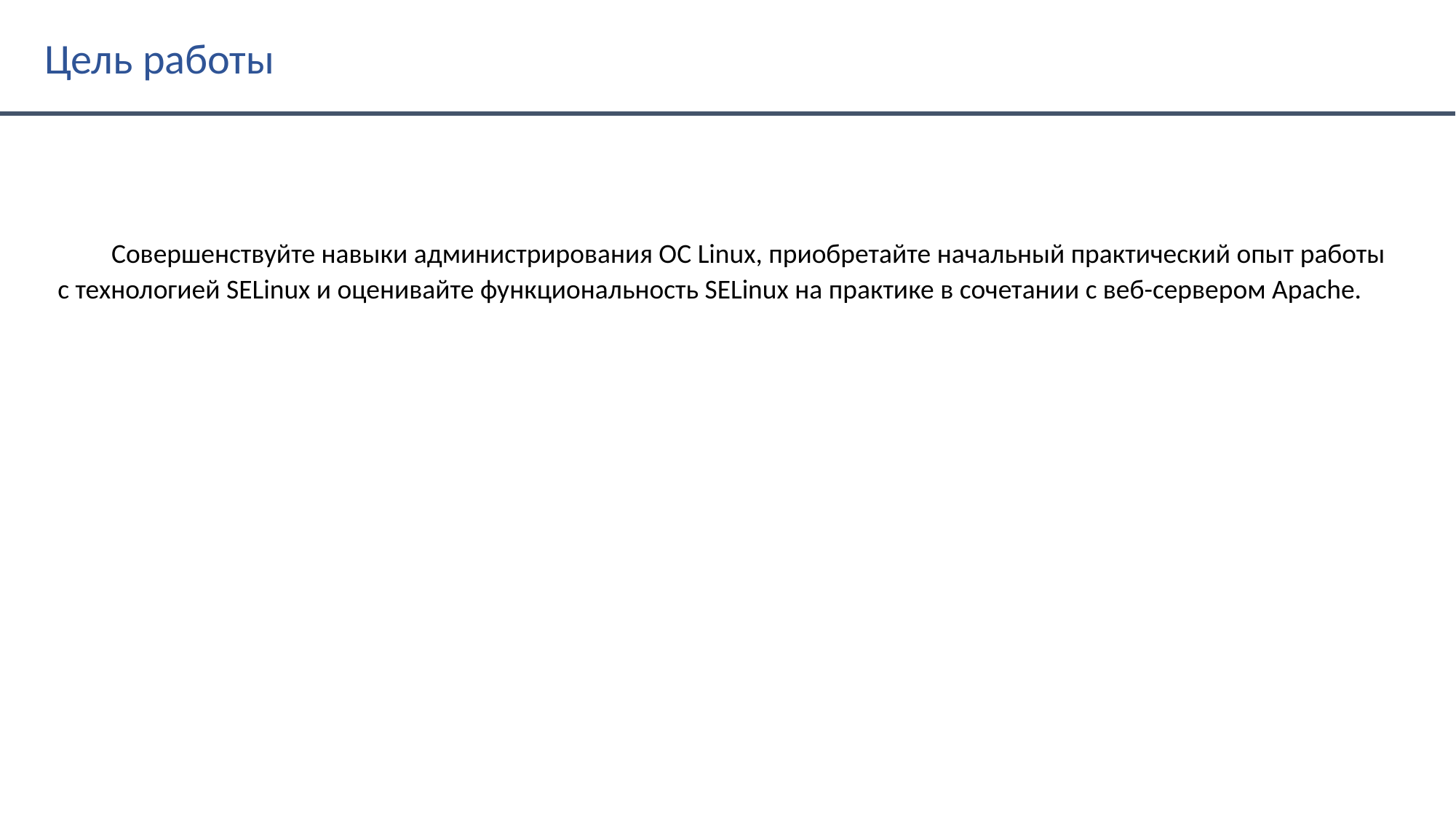

Цель работы
Совершенствуйте навыки администрирования ОС Linux, приобретайте начальный практический опыт работы с технологией SELinux и оценивайте функциональность SELinux на практике в сочетании с веб-сервером Apache.